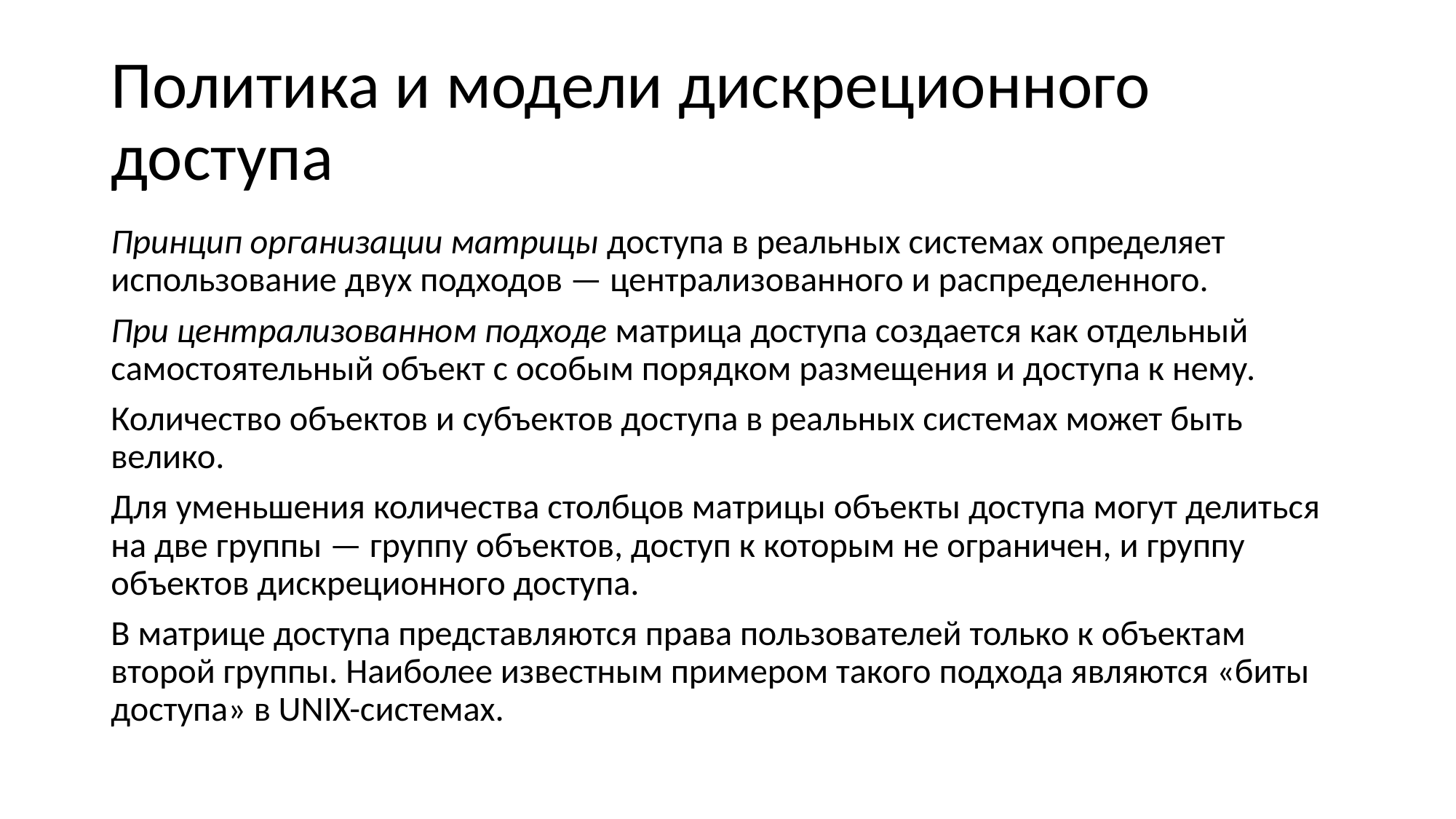

# Политика и модели дискреционного доступа
Принцип организации матрицы доступа в реальных системах определяет использование двух подходов — централизованного и распределенного.
При централизованном подходе матрица доступа создается как отдельный самостоятельный объект с особым порядком размещения и доступа к нему.
Количество объектов и субъектов доступа в реальных системах может быть велико.
Для уменьшения количества столбцов матрицы объекты доступа могут делиться на две группы — группу объектов, доступ к которым не ограничен, и группу объектов дискреционного доступа.
В матрице доступа представляются права пользователей только к объектам второй группы. Наиболее известным примером такого подхода являются «биты доступа» в UNIX-системах.